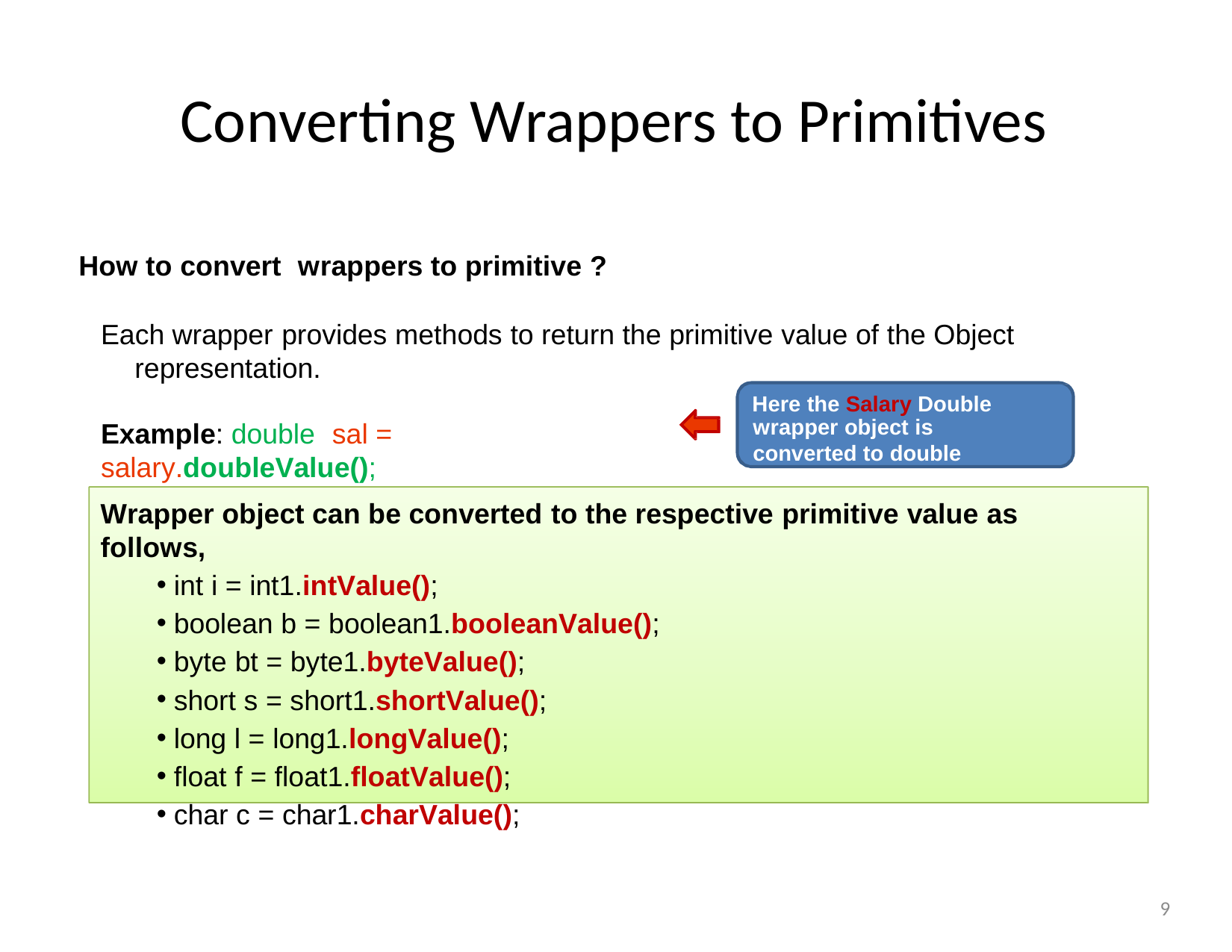

# Converting Wrappers to Primitives
How to convert	wrappers to primitive ?

Each wrapper provides methods to return the primitive value of the Object representation.
Here the Salary Double

wrapper object is converted to double primitive value.
Example: double	sal = salary.doubleValue();

Wrapper object can be converted to the respective primitive value as follows,
int i = int1.intValue();
boolean b = boolean1.booleanValue();
byte bt = byte1.byteValue();
short s = short1.shortValue();
long l = long1.longValue();
float f = float1.floatValue();
char c = char1.charValue();
9